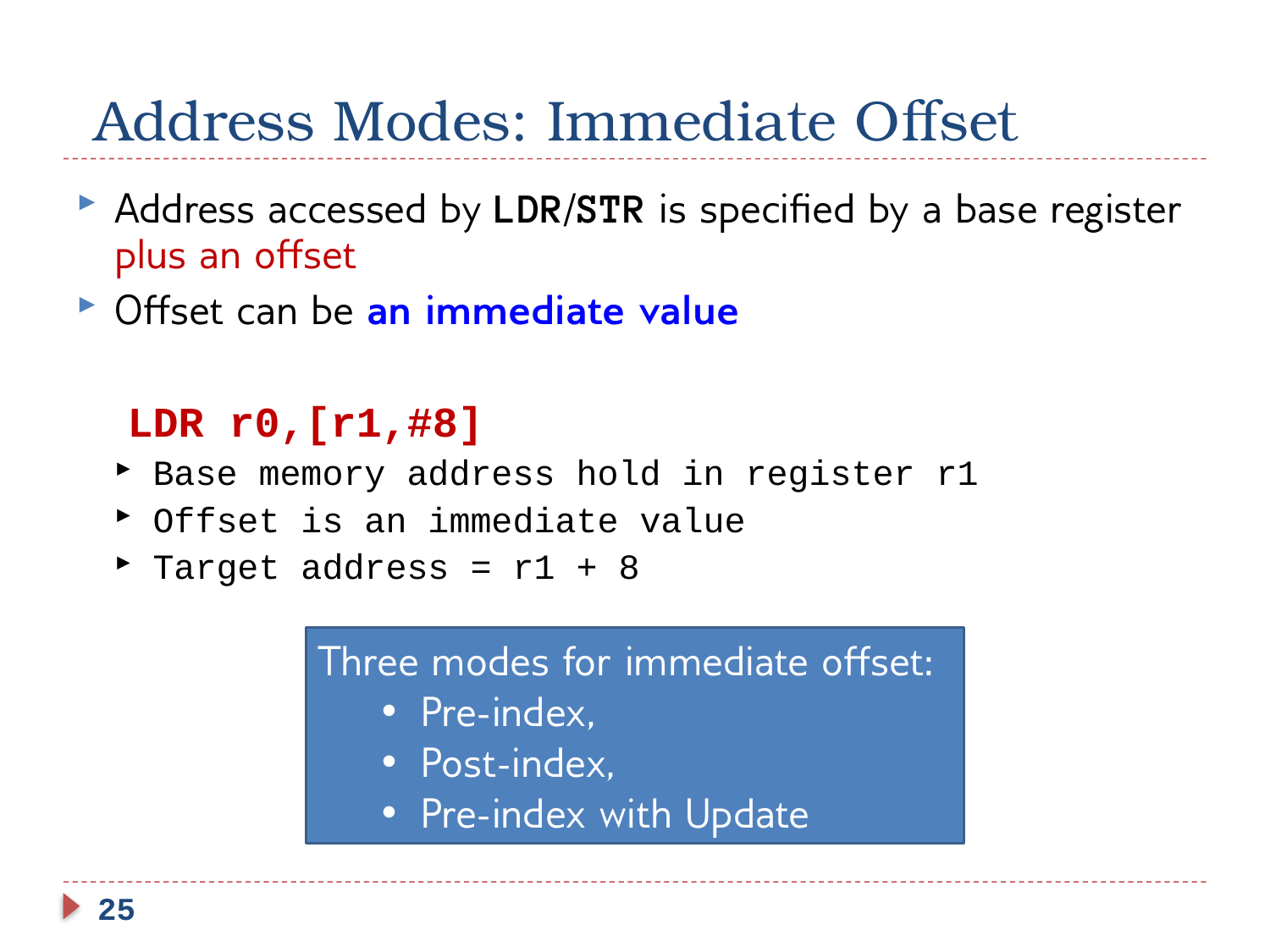

# Address Modes: Immediate Offset
Address accessed by LDR/STR is specified by a base register plus an offset
Offset can be an immediate value

  LDR r0,[r1,#8]
Base memory address hold in register r1
Offset is an immediate value
Target address = r1 + 8

Three modes for immediate offset:
Pre-index,
Post-index,
Pre-index with Update

25